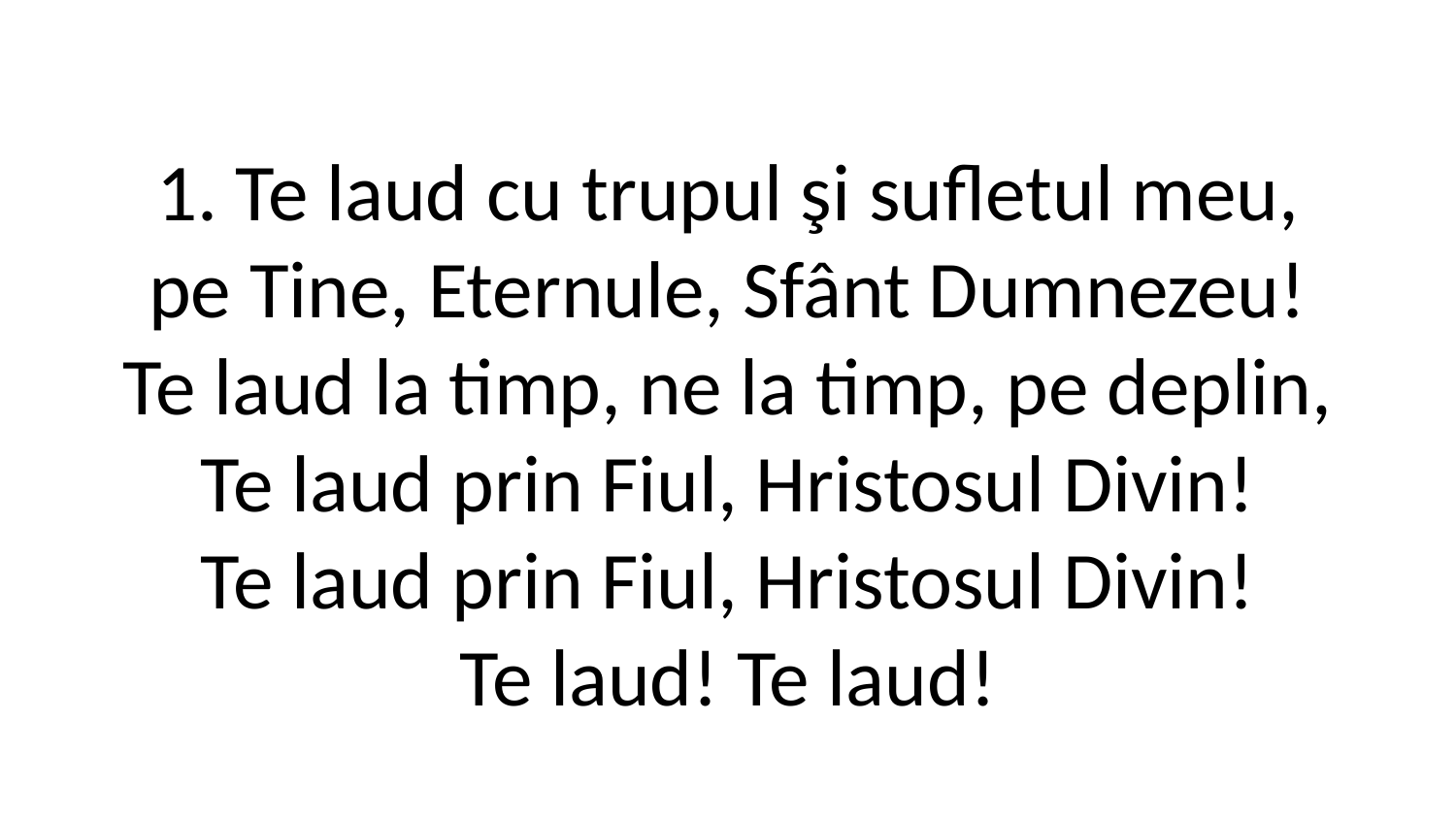

1. Te laud cu trupul şi sufletul meu,
pe Tine, Eternule, Sfânt Dumnezeu!
Te laud la timp, ne la timp, pe deplin,
Te laud prin Fiul, Hristosul Divin!
Te laud prin Fiul, Hristosul Divin!
Te laud! Te laud!